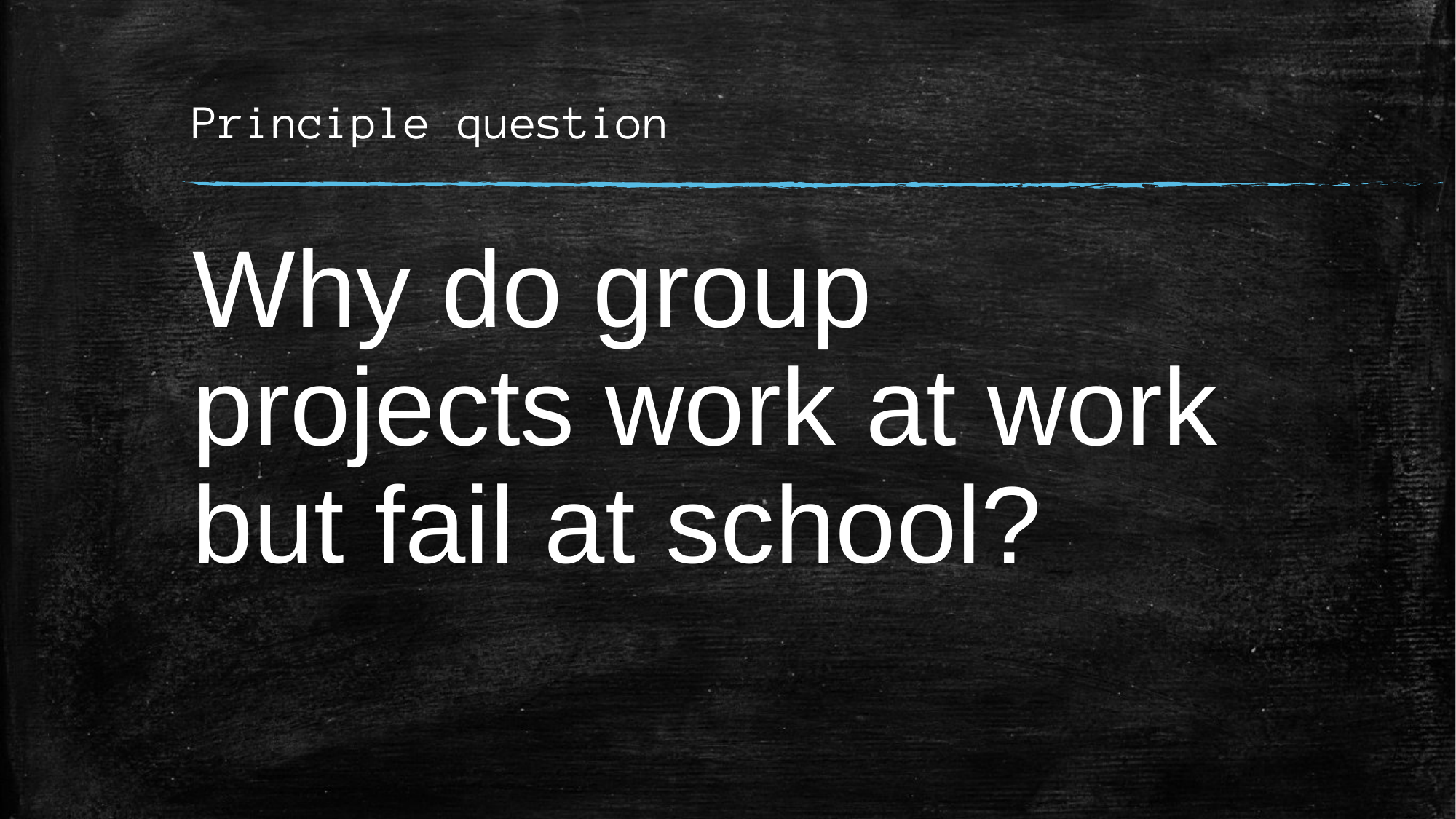

# Principle question
Why do group projects work at work but fail at school?